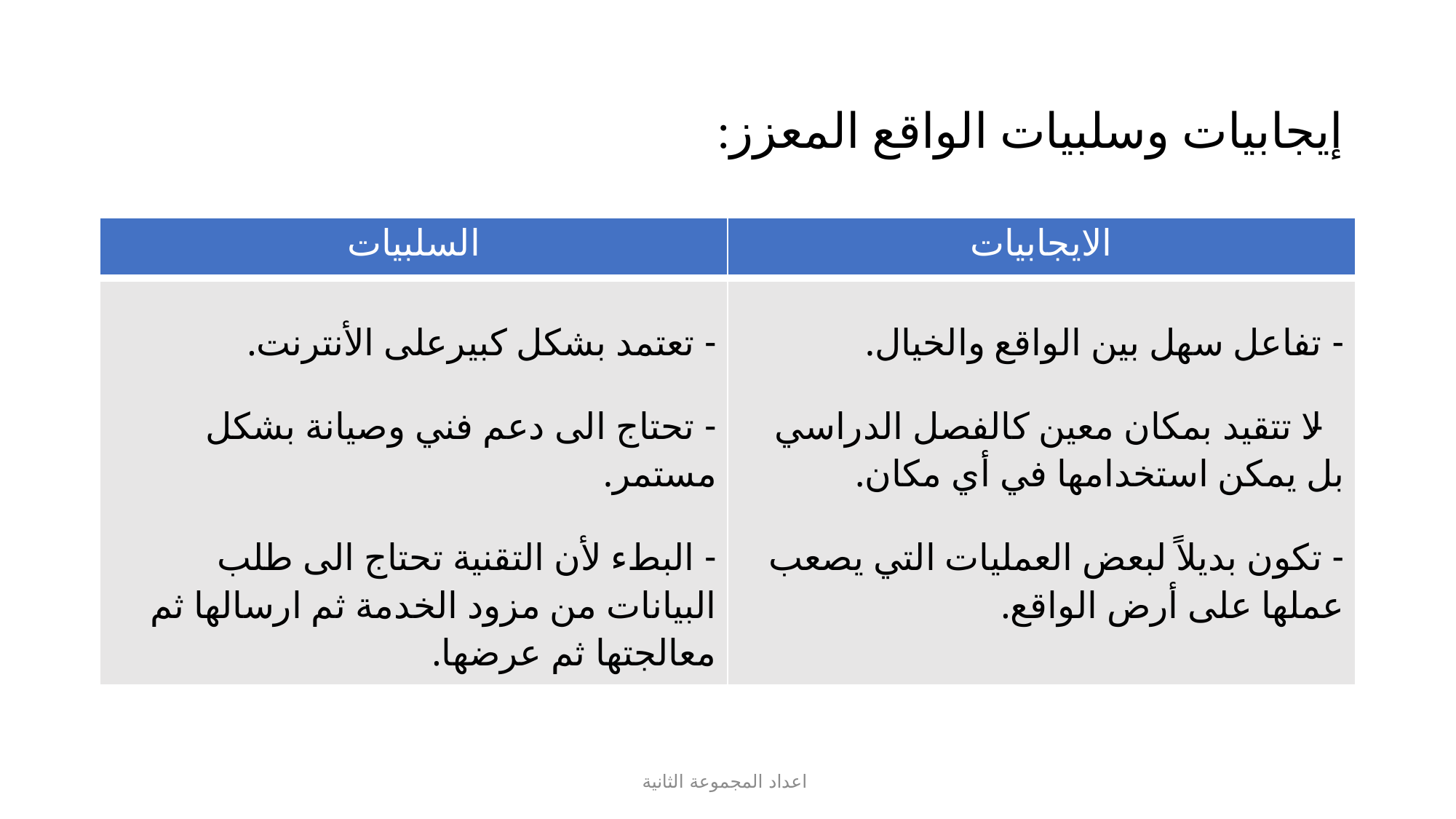

# إيجابيات وسلبيات الواقع المعزز:
| السلبيات | الايجابيات |
| --- | --- |
| - تعتمد بشكل كبيرعلى الأنترنت. - تحتاج الى دعم فني وصيانة بشكل مستمر. - البطء لأن التقنية تحتاج الى طلب البيانات من مزود الخدمة ثم ارسالها ثم معالجتها ثم عرضها. | - تفاعل سهل بين الواقع والخيال. - لا تتقيد بمكان معين كالفصل الدراسي بل يمكن استخدامها في أي مكان. - تكون بديلاً لبعض العمليات التي يصعب عملها على أرض الواقع. |
| --- | --- |
اعداد المجموعة الثانية